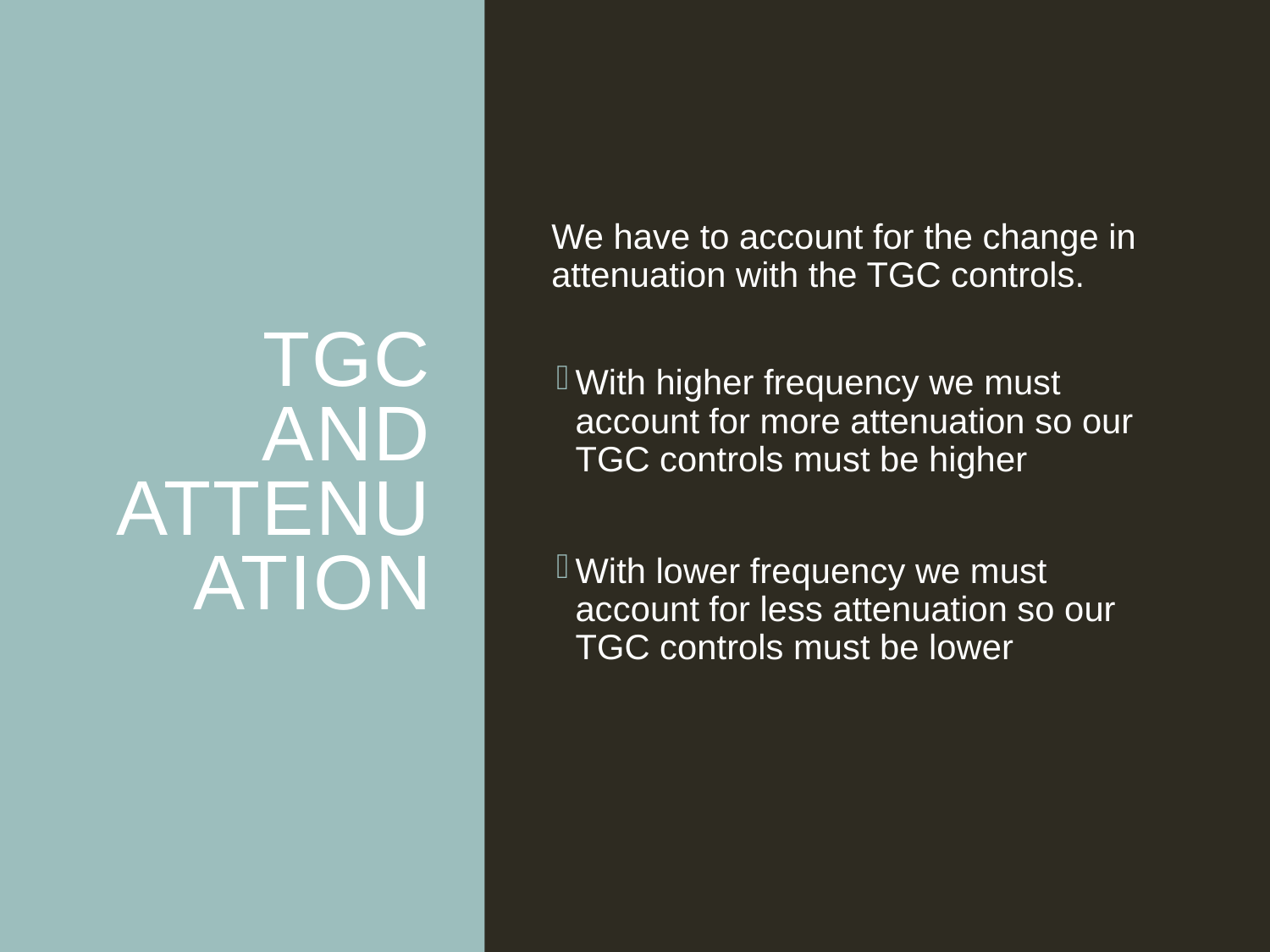

# TGC AND ATTENUATION
We have to account for the change in attenuation with the TGC controls.

With higher frequency we must account for more attenuation so our TGC controls must be higher

With lower frequency we must account for less attenuation so our TGC controls must be lower